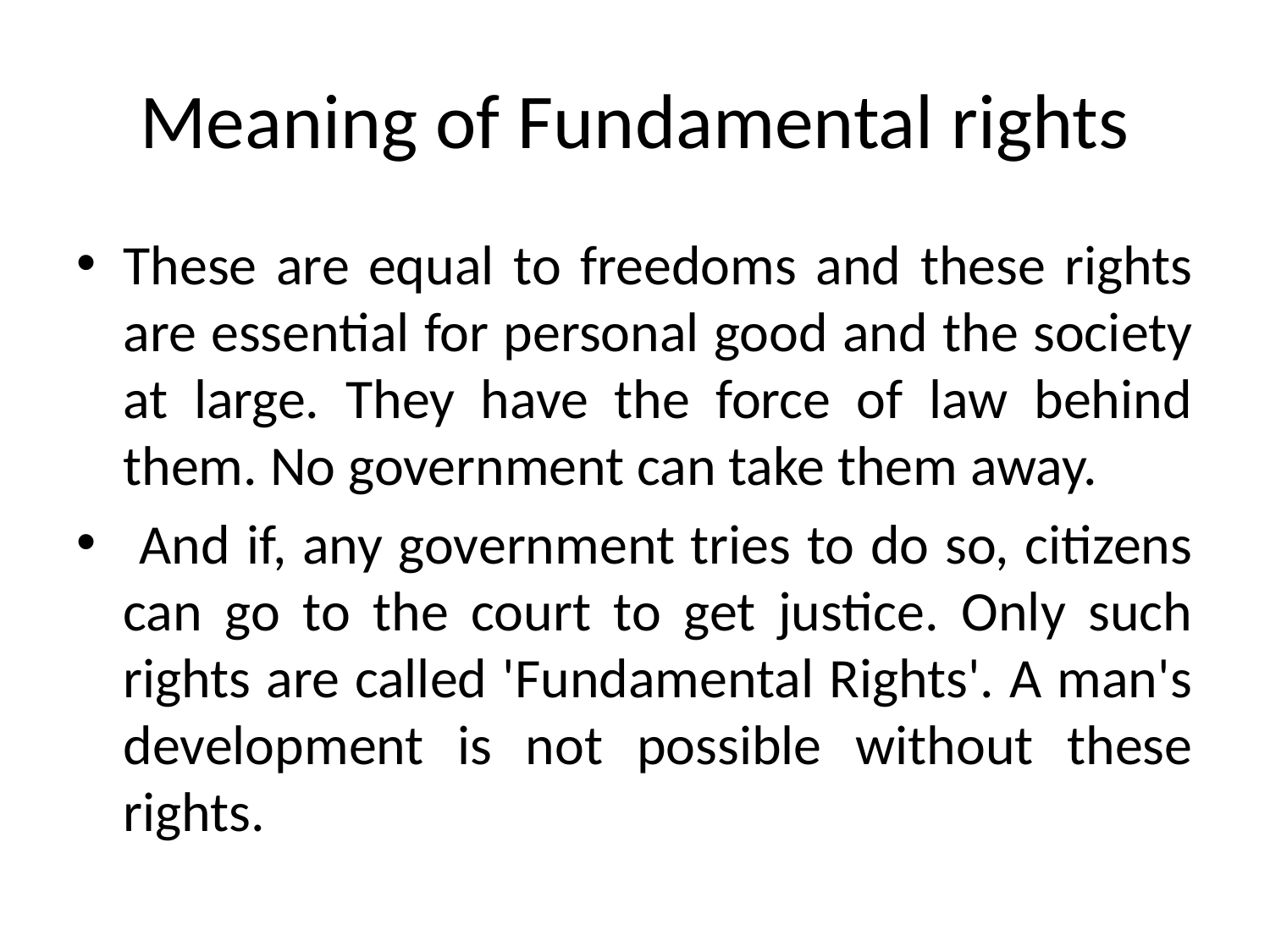

# Meaning of Fundamental rights
These are equal to freedoms and these rights are essential for personal good and the society at large. They have the force of law behind them. No government can take them away.
 And if, any government tries to do so, citizens can go to the court to get justice. Only such rights are called 'Fundamental Rights'. A man's development is not possible without these rights.